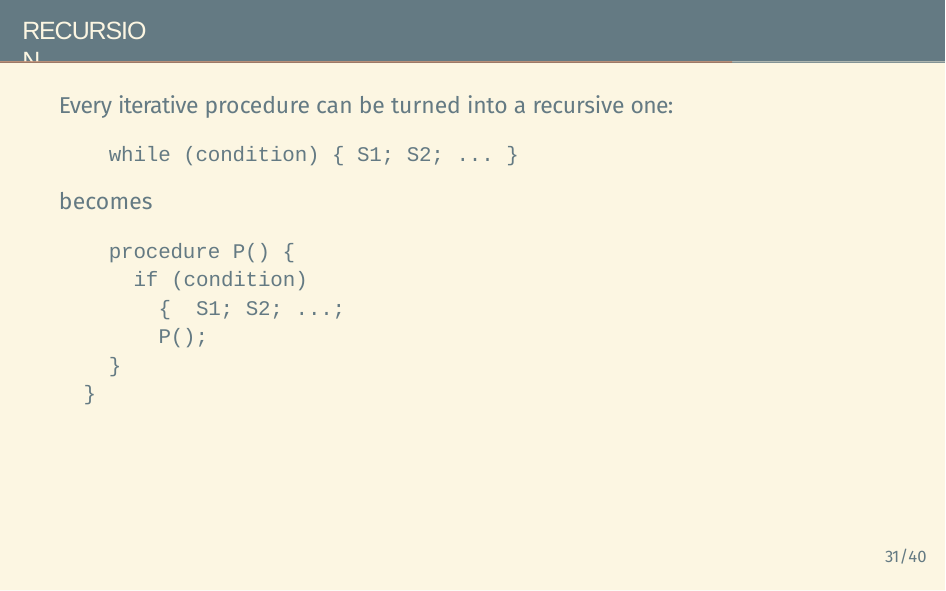

# RECURSION

Every iterative procedure can be turned into a recursive one:
while (condition) { S1; S2; ... }
becomes
procedure P() {
if (condition) {  S1; S2; ...; P();
}
}
31/40